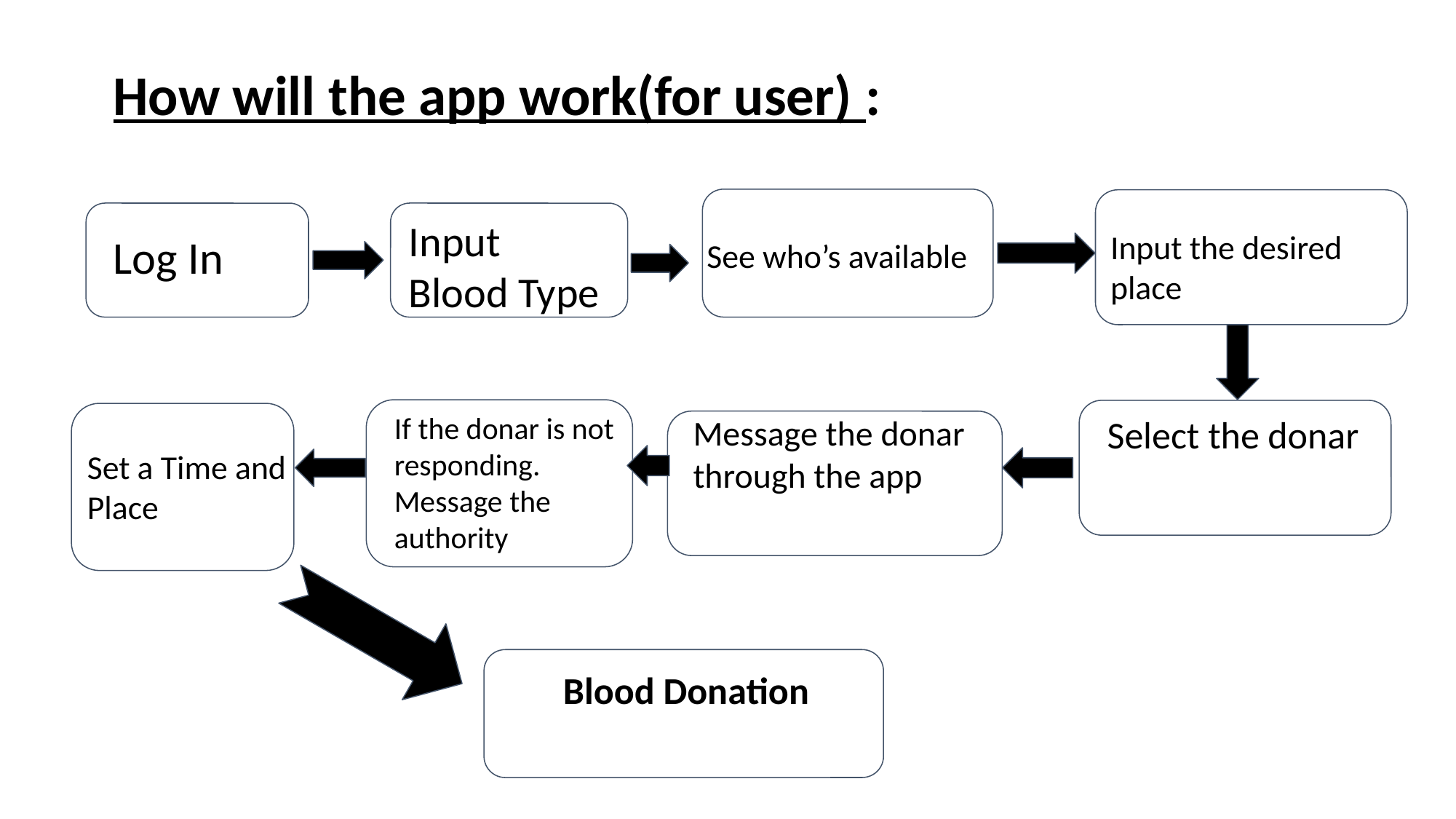

How will the app work(for user) :

Input Blood Type
Input the desired
place
Log In
See who’s available

If the donar is not responding.
Message the authority

Select the donar
Message the donar through the app

Set a Time and Place

Blood Donation